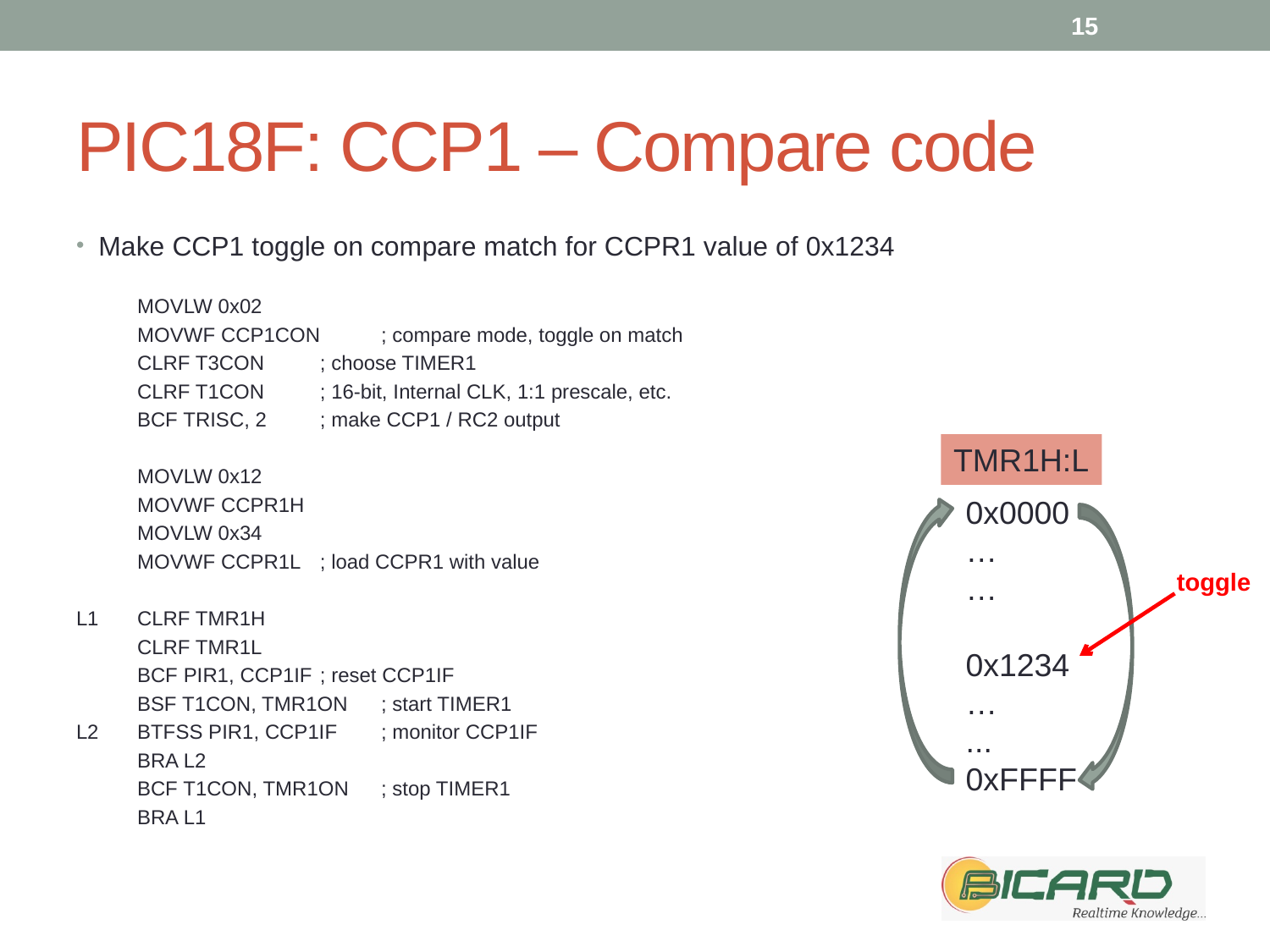

15
# PIC18F: CCP1 – Compare code
Make CCP1 toggle on compare match for CCPR1 value of 0x1234

	MOVLW 0x02
	MOVWF CCP1CON	; compare mode, toggle on match
	CLRF T3CON	; choose TIMER1
	CLRF T1CON	; 16-bit, Internal CLK, 1:1 prescale, etc.
	BCF TRISC, 2	; make CCP1 / RC2 output

	MOVLW 0x12
	MOVWF CCPR1H
	MOVLW 0x34
	MOVWF CCPR1L	; load CCPR1 with value

L1	CLRF TMR1H
	CLRF TMR1L
	BCF PIR1, CCP1IF	; reset CCP1IF
	BSF T1CON, TMR1ON	; start TIMER1
L2	BTFSS PIR1, CCP1IF	; monitor CCP1IF
	BRA L2
	BCF T1CON, TMR1ON	; stop TIMER1
	BRA L1

TMR1H:L
0x0000
…
…

0x1234
…
...
0xFFFF

toggle